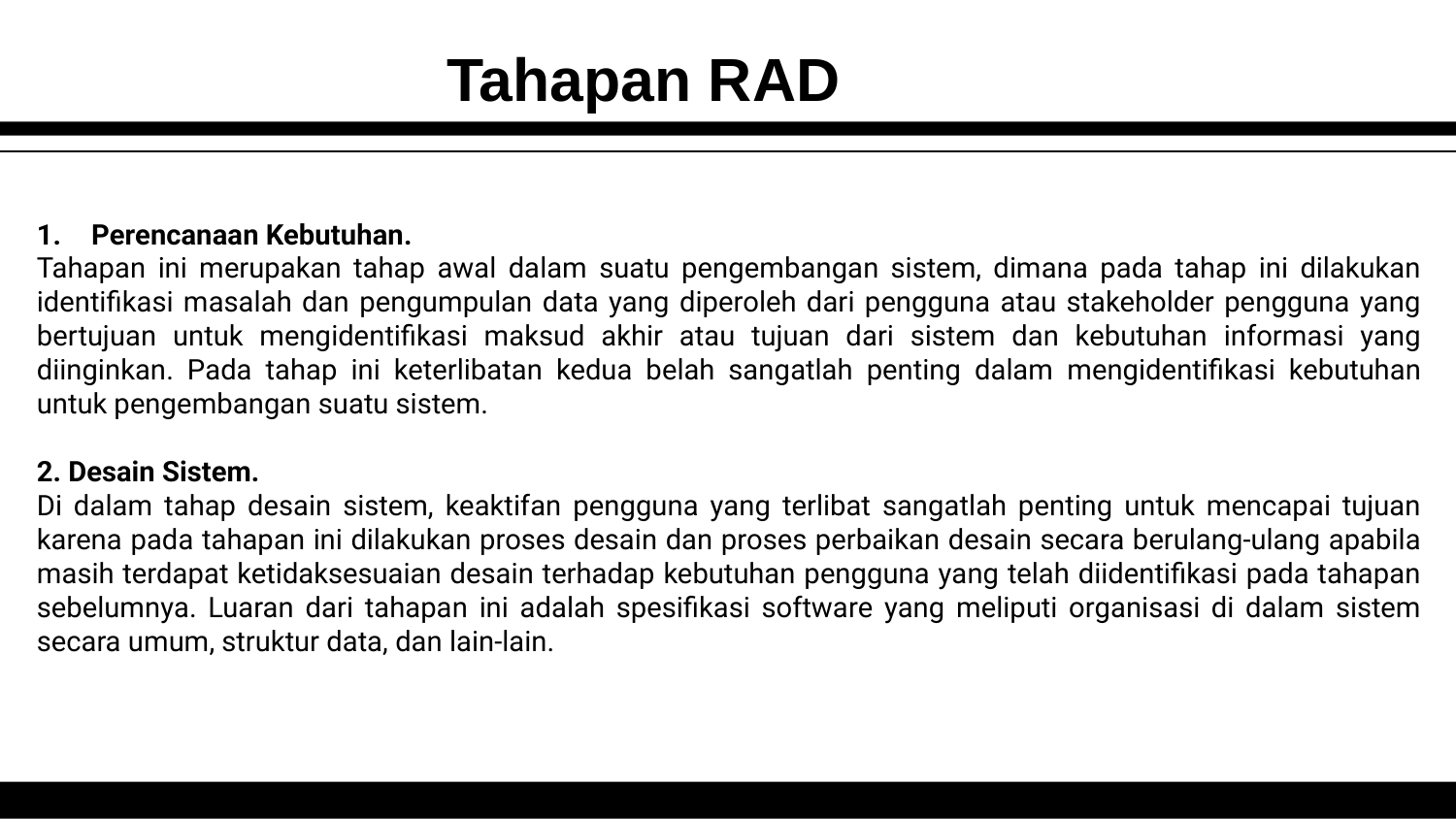

# Tahapan RAD

Perencanaan Kebutuhan.
Tahapan ini merupakan tahap awal dalam suatu pengembangan sistem, dimana pada tahap ini dilakukan identifikasi masalah dan pengumpulan data yang diperoleh dari pengguna atau stakeholder pengguna yang bertujuan untuk mengidentifikasi maksud akhir atau tujuan dari sistem dan kebutuhan informasi yang diinginkan. Pada tahap ini keterlibatan kedua belah sangatlah penting dalam mengidentifikasi kebutuhan untuk pengembangan suatu sistem.

2. Desain Sistem.
Di dalam tahap desain sistem, keaktifan pengguna yang terlibat sangatlah penting untuk mencapai tujuan karena pada tahapan ini dilakukan proses desain dan proses perbaikan desain secara berulang-ulang apabila masih terdapat ketidaksesuaian desain terhadap kebutuhan pengguna yang telah diidentifikasi pada tahapan sebelumnya. Luaran dari tahapan ini adalah spesifikasi software yang meliputi organisasi di dalam sistem secara umum, struktur data, dan lain-lain.